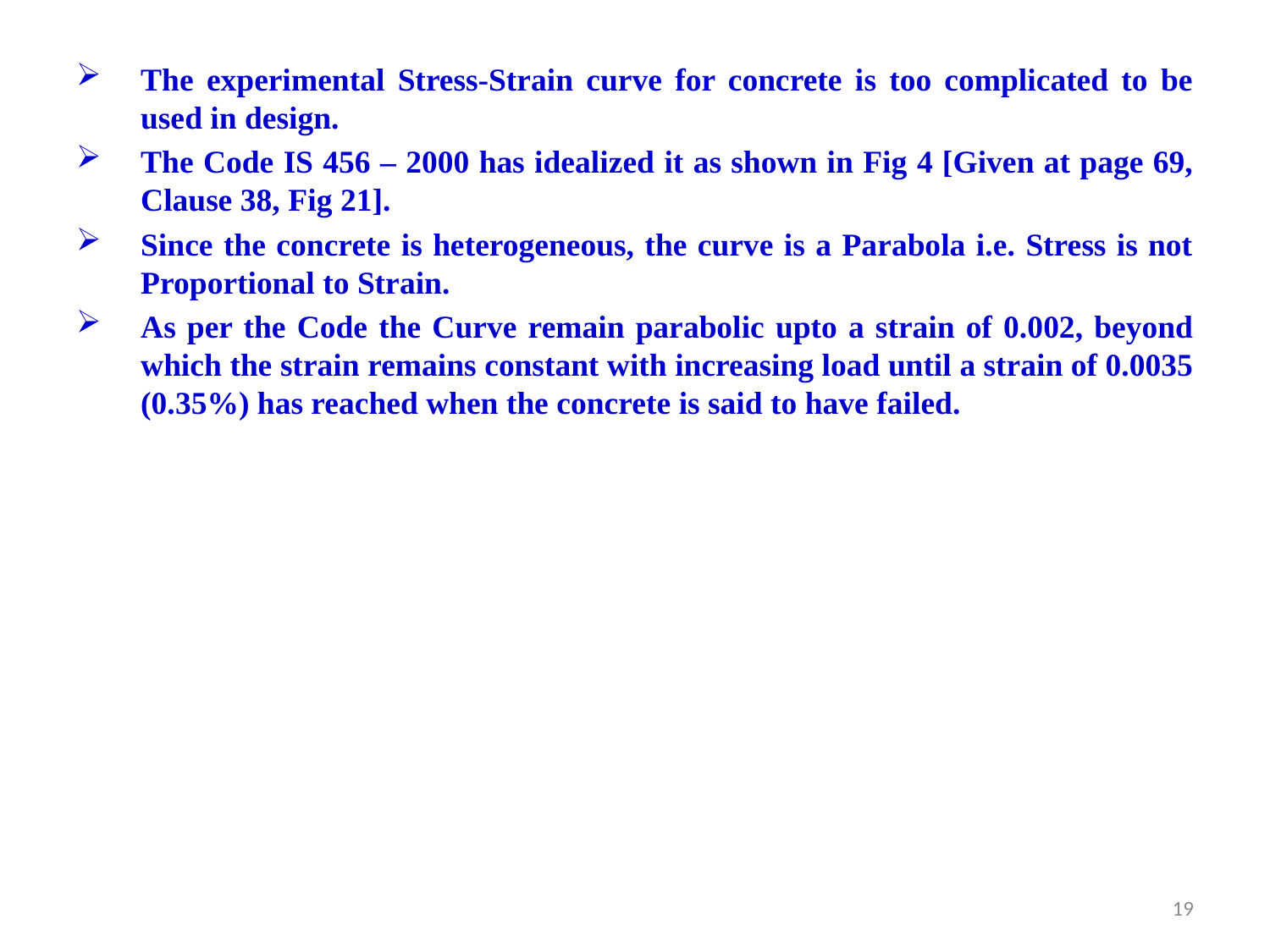

The experimental Stress-Strain curve for concrete is too complicated to be used in design.
The Code IS 456 – 2000 has idealized it as shown in Fig 4 [Given at page 69, Clause 38, Fig 21].
Since the concrete is heterogeneous, the curve is a Parabola i.e. Stress is not Proportional to Strain.
As per the Code the Curve remain parabolic upto a strain of 0.002, beyond which the strain remains constant with increasing load until a strain of 0.0035 (0.35%) has reached when the concrete is said to have failed.

19